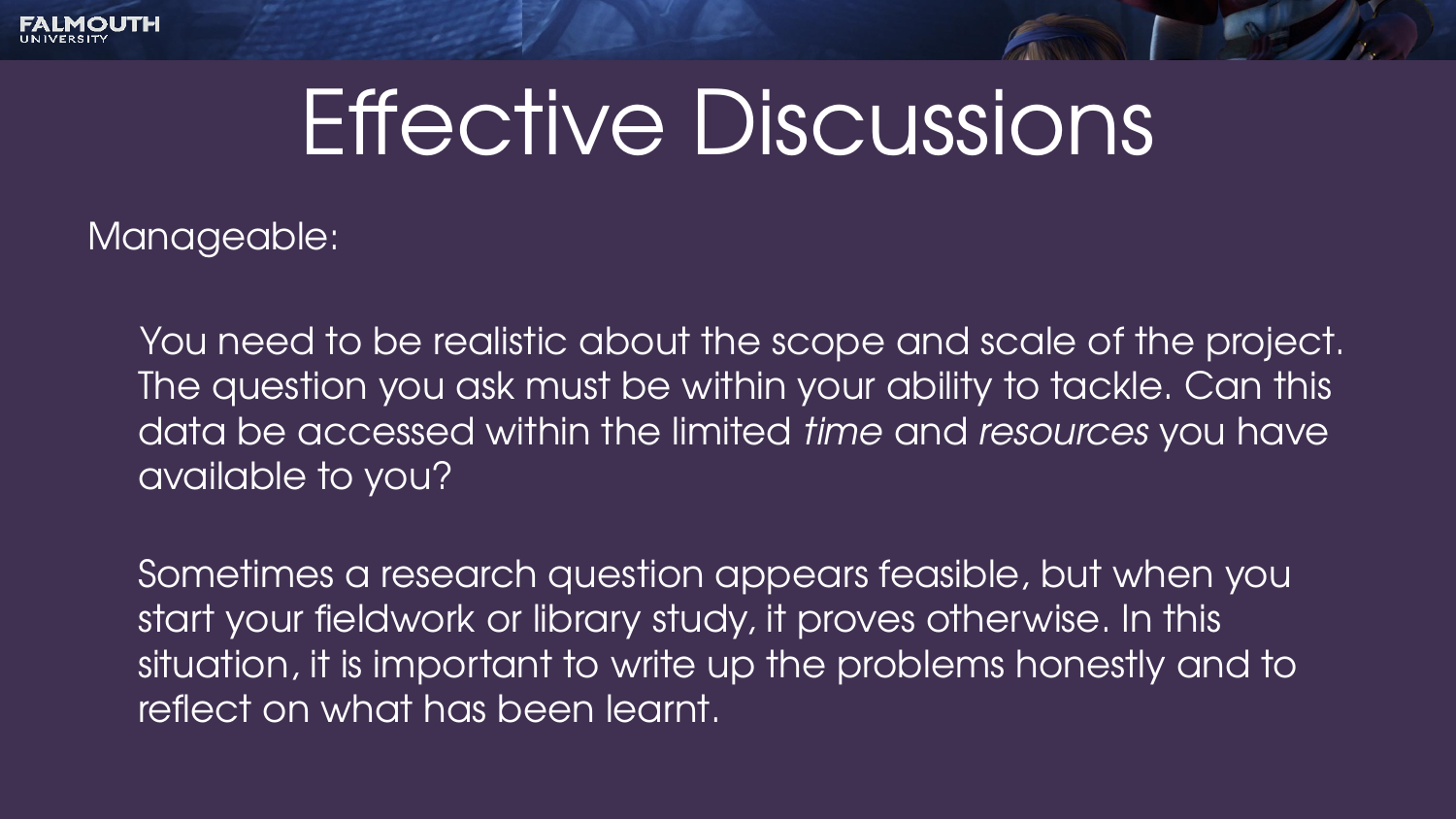

# Effective Discussions
Manageable:

You need to be realistic about the scope and scale of the project. The question you ask must be within your ability to tackle. Can this data be accessed within the limited time and resources you have available to you?
Sometimes a research question appears feasible, but when you start your fieldwork or library study, it proves otherwise. In this situation, it is important to write up the problems honestly and to reflect on what has been learnt.